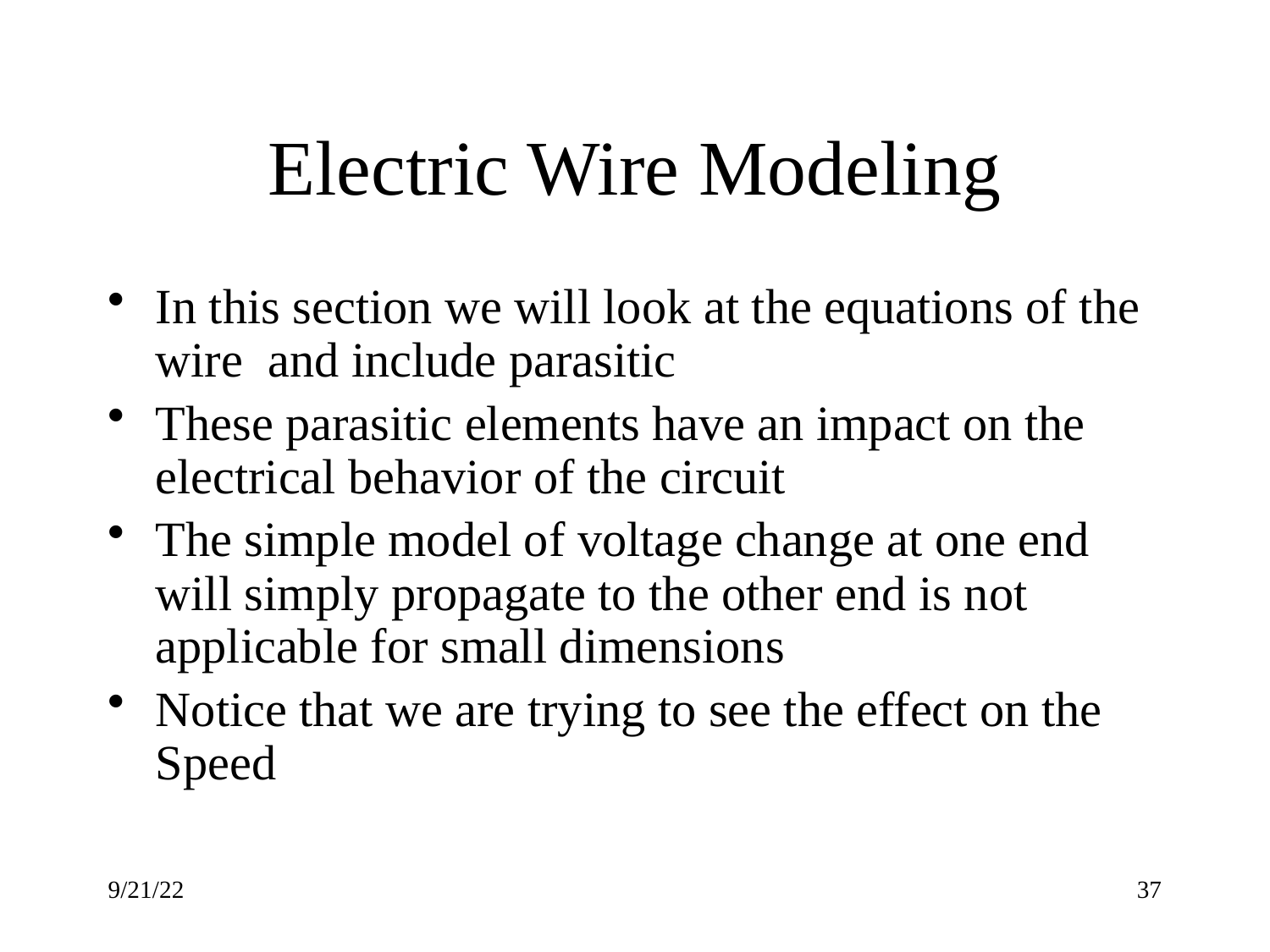

# Electric Wire Modeling
In this section we will look at the equations of the wire  and include parasitic
These parasitic elements have an impact on the electrical behavior of the circuit
The simple model of voltage change at one end will simply propagate to the other end is not applicable for small dimensions
Notice that we are trying to see the effect on the Speed
9/21/22
37